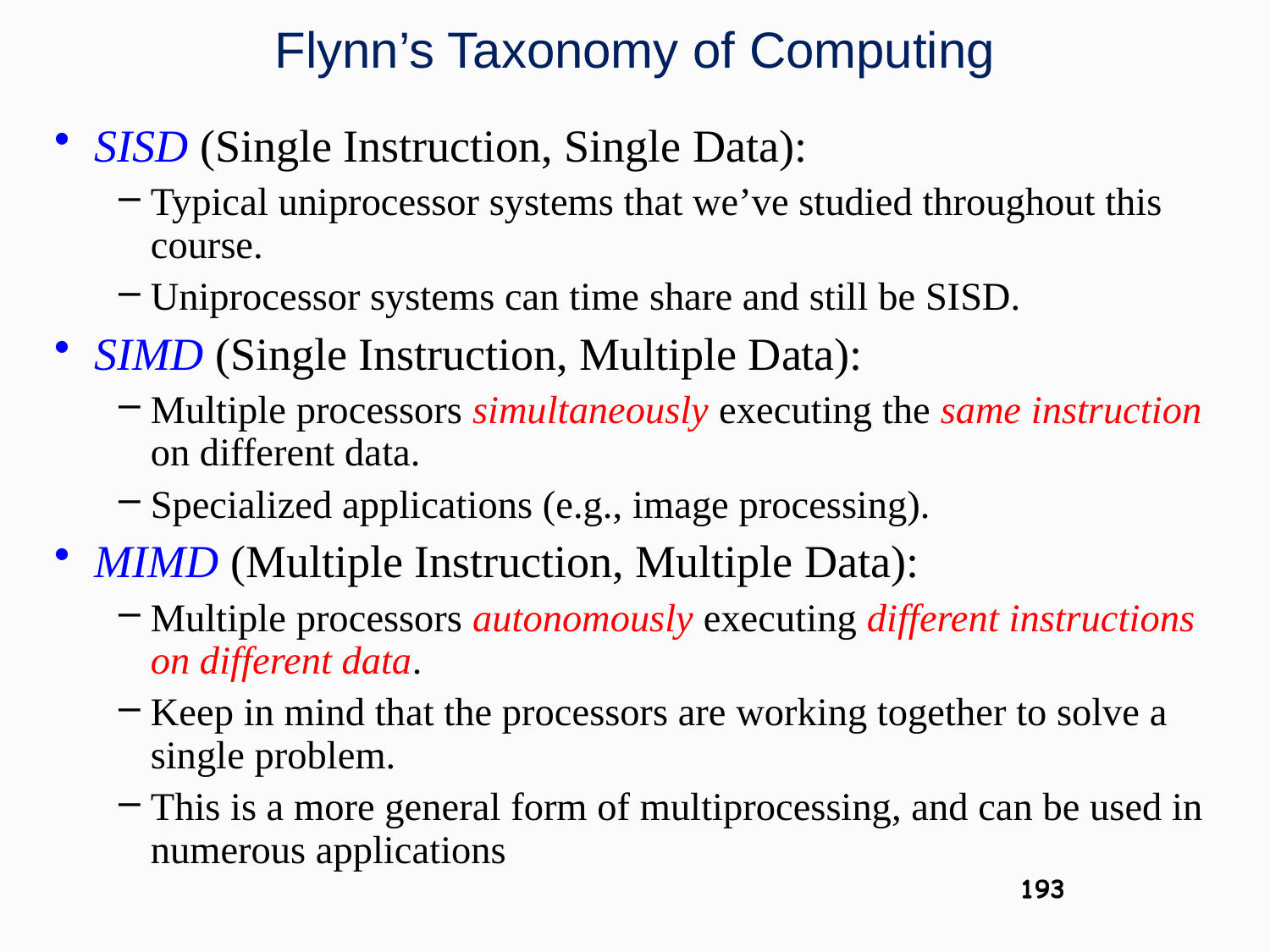

# Flynn’s Taxonomy of Computing
SISD (Single Instruction, Single Data):
Typical uniprocessor systems that we’ve studied throughout this course.
Uniprocessor systems can time share and still be SISD.
SIMD (Single Instruction, Multiple Data):
Multiple processors simultaneously executing the same instruction on different data.
Specialized applications (e.g., image processing).
MIMD (Multiple Instruction, Multiple Data):
Multiple processors autonomously executing different instructions on different data.
Keep in mind that the processors are working together to solve a single problem.
This is a more general form of multiprocessing, and can be used in numerous applications
193